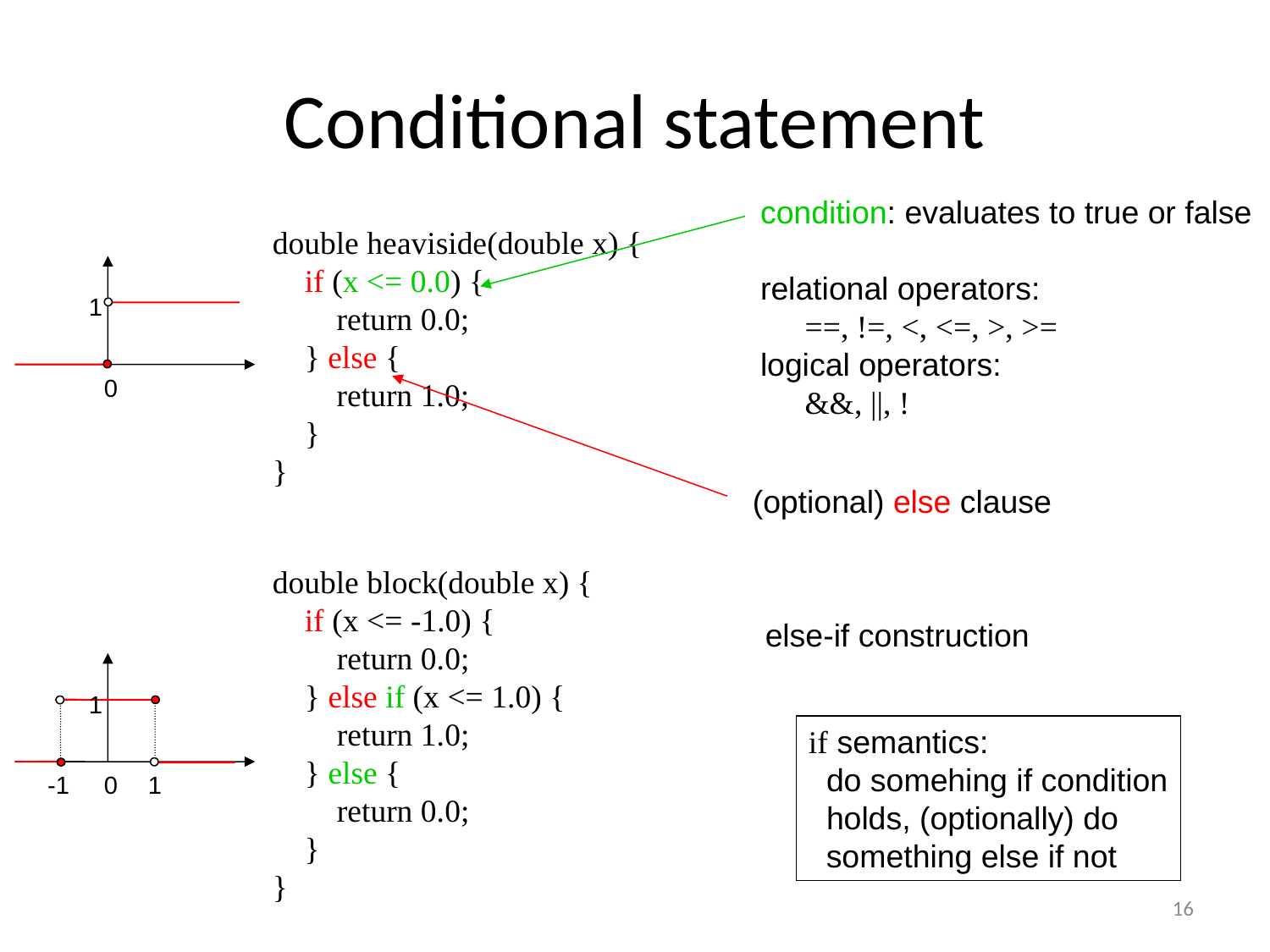

# Conditional statement
condition: evaluates to true or false

relational operators:
     ==, !=, <, <=, >, >=
logical operators:
     &&, ||, !

double heaviside(double x) {
    if (x <= 0.0) {
        return 0.0;
    } else {
        return 1.0;
    }
}

1

0

(optional) else clause
double block(double x) {
    if (x <= -1.0) {
        return 0.0;
    } else if (x <= 1.0) {
        return 1.0;
    } else {
        return 0.0;
    }
}
else-if construction

1

-1
0
1
if semantics:
  do somehing if condition
  holds, (optionally) do
  something else if not
16